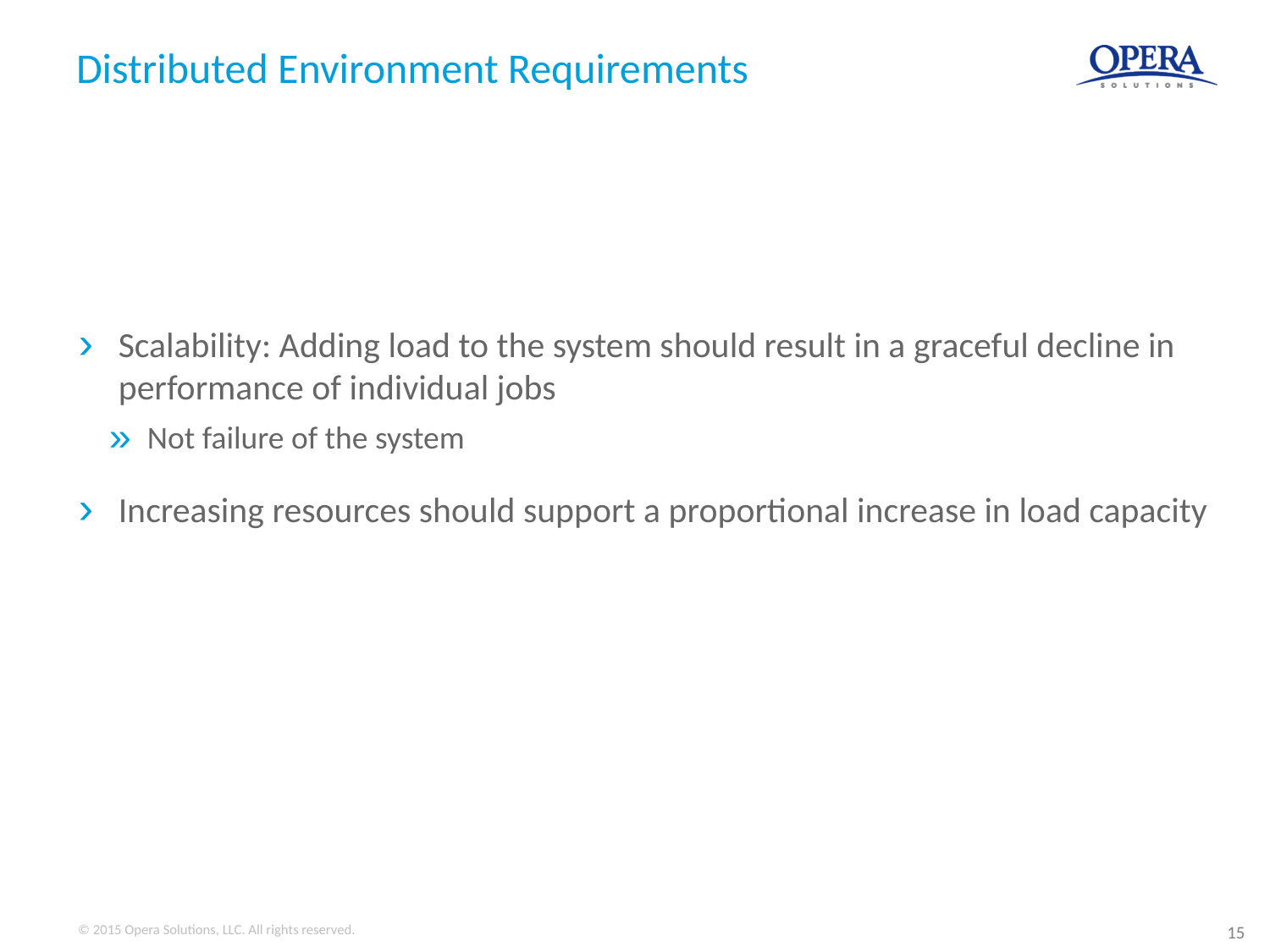

# Distributed Environment Requirements
Scalability: Adding load to the system should result in a graceful decline in performance of individual jobs
Not failure of the system
Increasing resources should support a proportional increase in load capacity